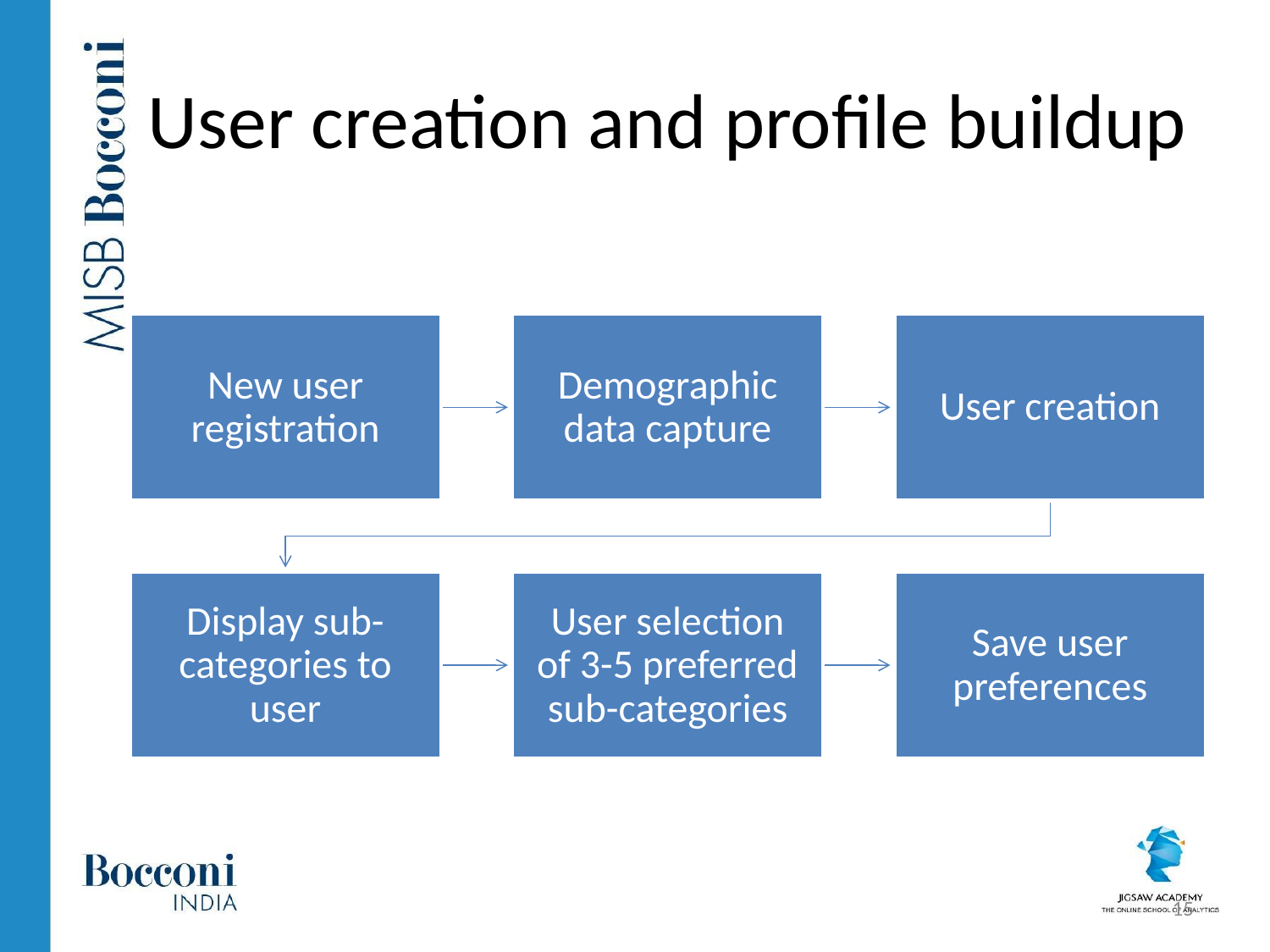

# User creation and profile buildup

New user registration

Demographic data capture

User creation

Display sub-categories to user

User selection of 3-5 preferred sub-categories
Save user preferences
15